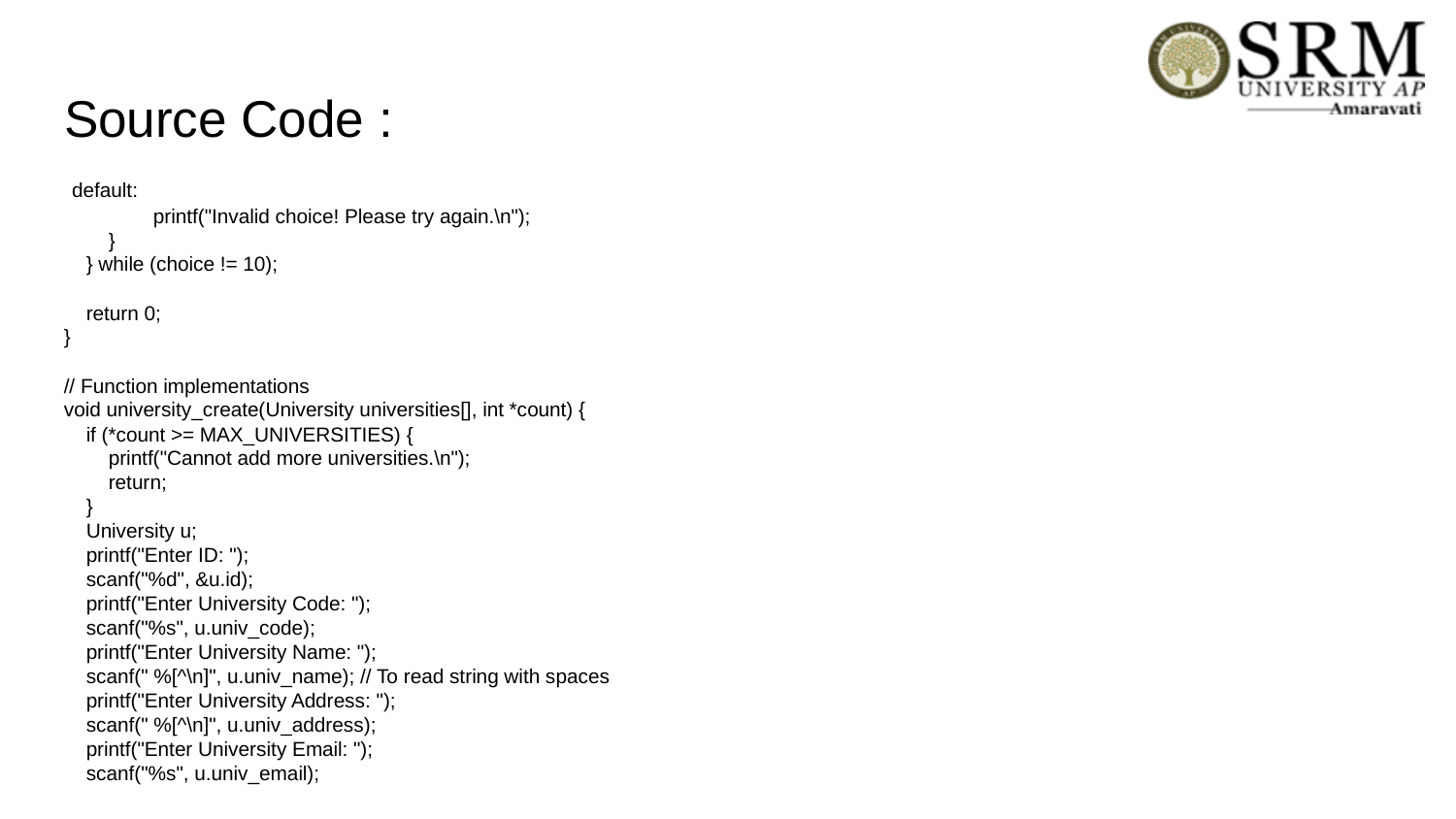

# Source Code :
 default:
                printf("Invalid choice! Please try again.\n");
        }
    } while (choice != 10);

    return 0;
}

// Function implementations
void university_create(University universities[], int *count) {
    if (*count >= MAX_UNIVERSITIES) {
        printf("Cannot add more universities.\n");
        return;
    }
    University u;
    printf("Enter ID: ");
    scanf("%d", &u.id);
    printf("Enter University Code: ");
    scanf("%s", u.univ_code);
    printf("Enter University Name: ");
    scanf(" %[^\n]", u.univ_name); // To read string with spaces
    printf("Enter University Address: ");
    scanf(" %[^\n]", u.univ_address);
    printf("Enter University Email: ");
    scanf("%s", u.univ_email);